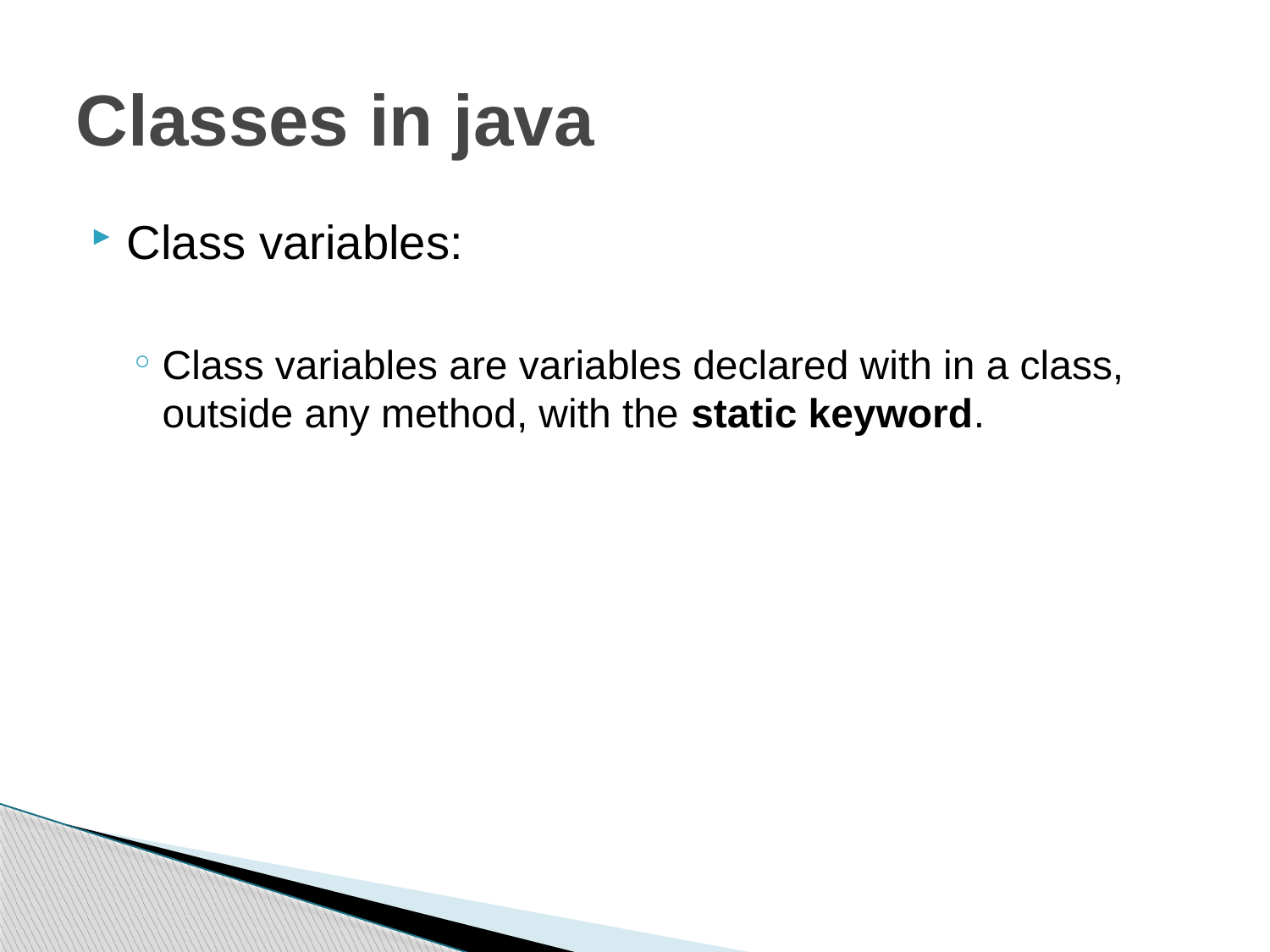

# Classes in java
Class variables:

Class variables are variables declared with in a class, outside any method, with the static keyword.